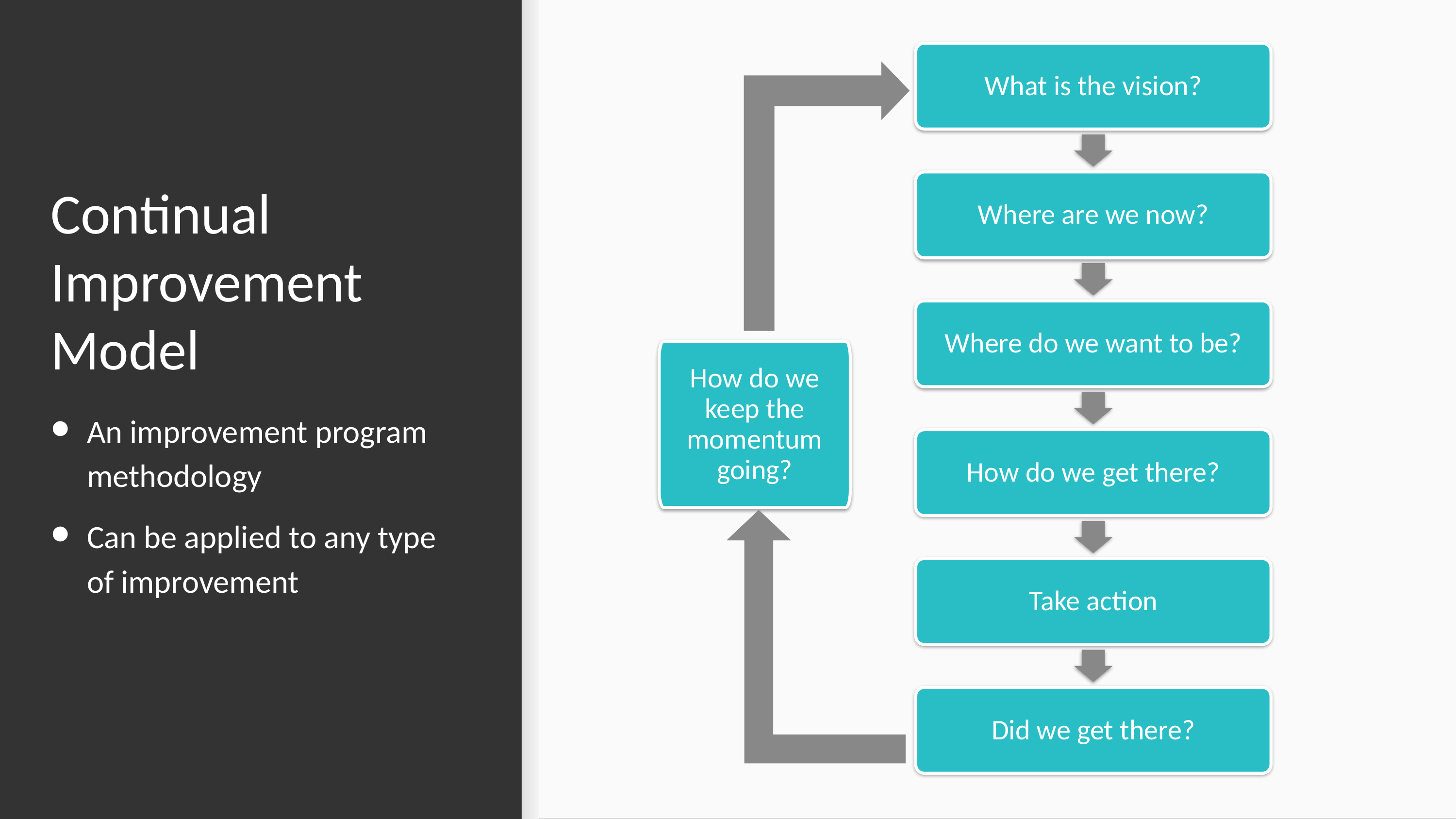

What is the vision?

Where are we now?
# Continual Improvement Model

Where do we want to be?
How do we keep the momentum going?
An improvement program methodology
Can be applied to any type of improvement

How do we get there?

Take action

Did we get there?